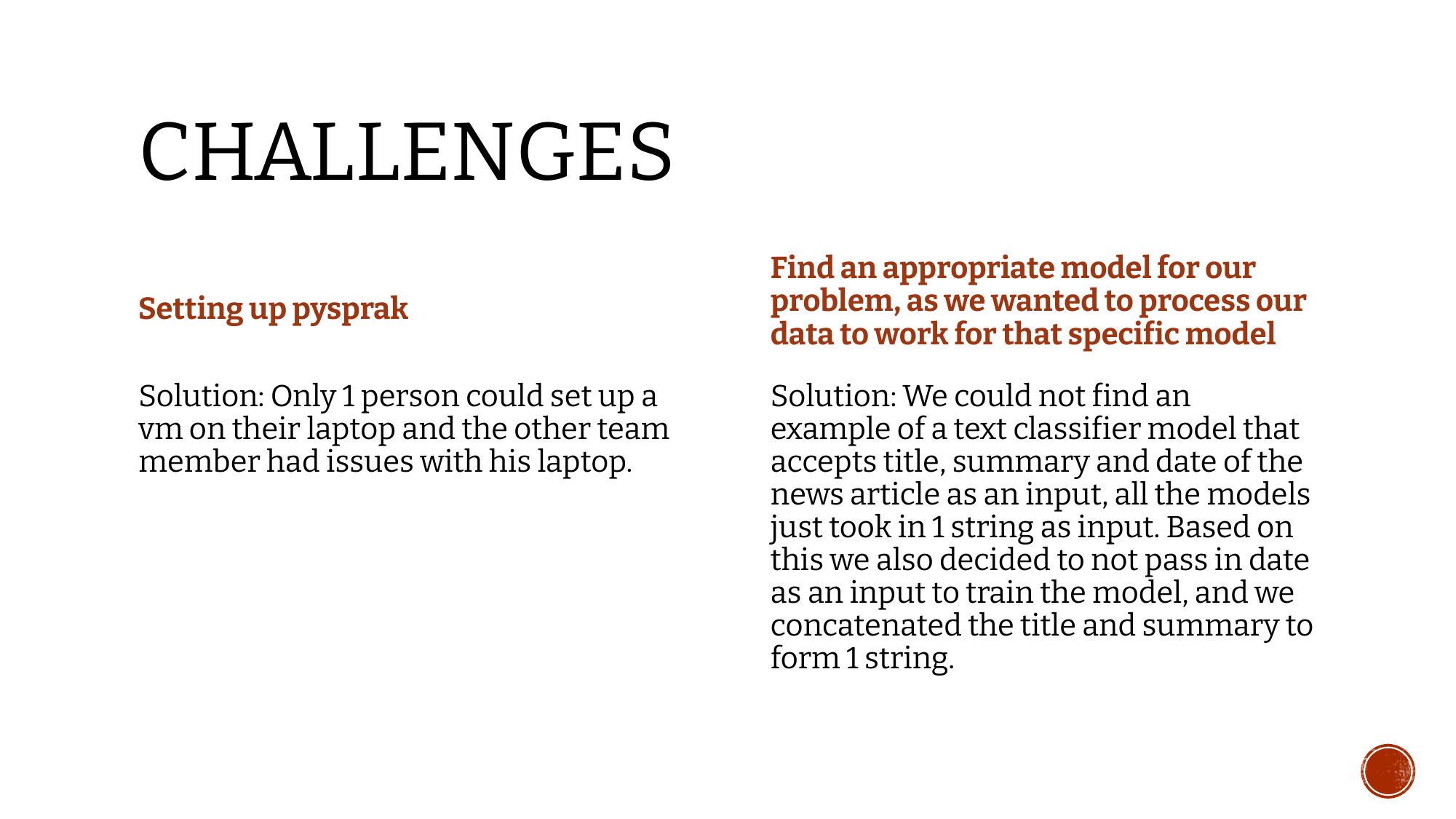

# Challenges
Find an appropriate model for our problem, as we wanted to process our data to work for that specific model
Setting up pysprak
Solution: Only 1 person could set up a vm on their laptop and the other team member had issues with his laptop.

Solution: We could not find an example of a text classifier model that accepts title, summary and date of the news article as an input, all the models just took in 1 string as input. Based on this we also decided to not pass in date as an input to train the model, and we concatenated the title and summary to form 1 string.